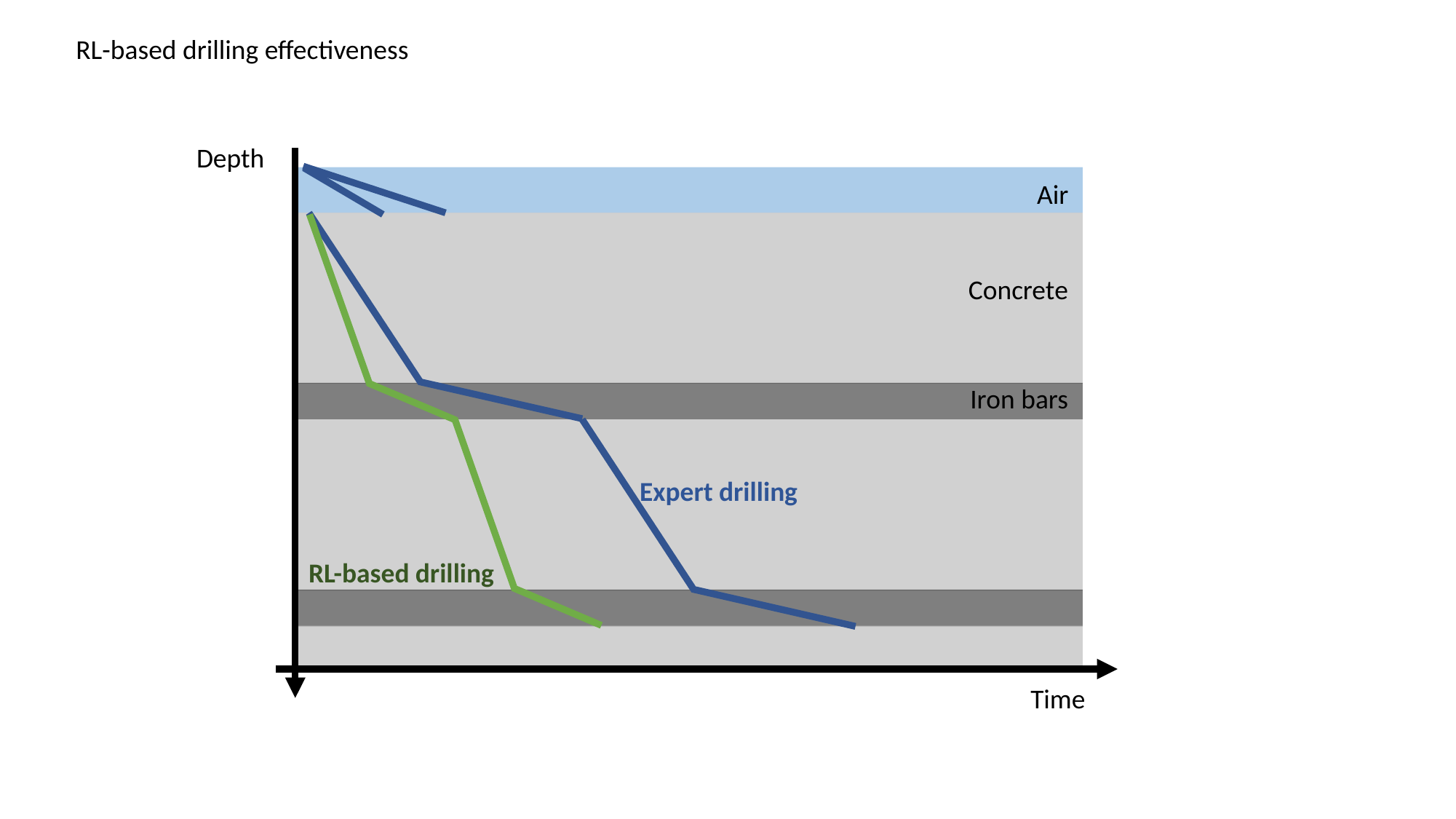

RL-based drilling effectiveness
Depth

Air

Concrete
Iron bars

Expert drilling
RL-based drilling

Time